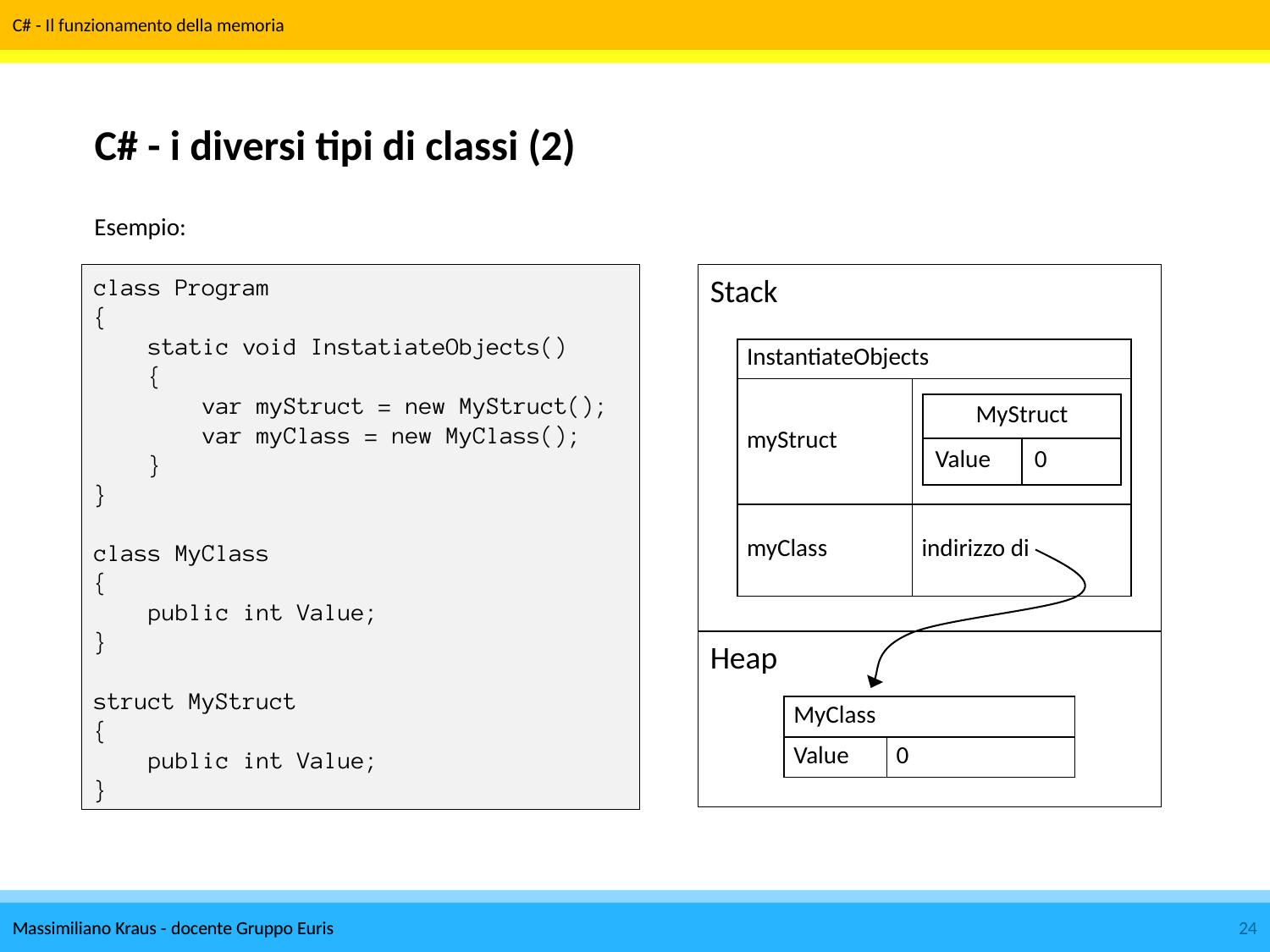

C# - i diversi tipi di classi (2)
Esempio:

class Program
{
    static void InstatiateObjects()
    {
        var myStruct = new MyStruct();
        var myClass = new MyClass();
    }
}

class MyClass
{
    public int Value;
}

struct MyStruct
{
    public int Value;
}
Stack

| InstantiateObjects |  |
| --- | --- |
| myStruct |  |
| myClass | indirizzo di |
| MyStruct |  |
| --- | --- |
| Value | 0 |

Heap

| MyClass |  |
| --- | --- |
| Value | 0 |